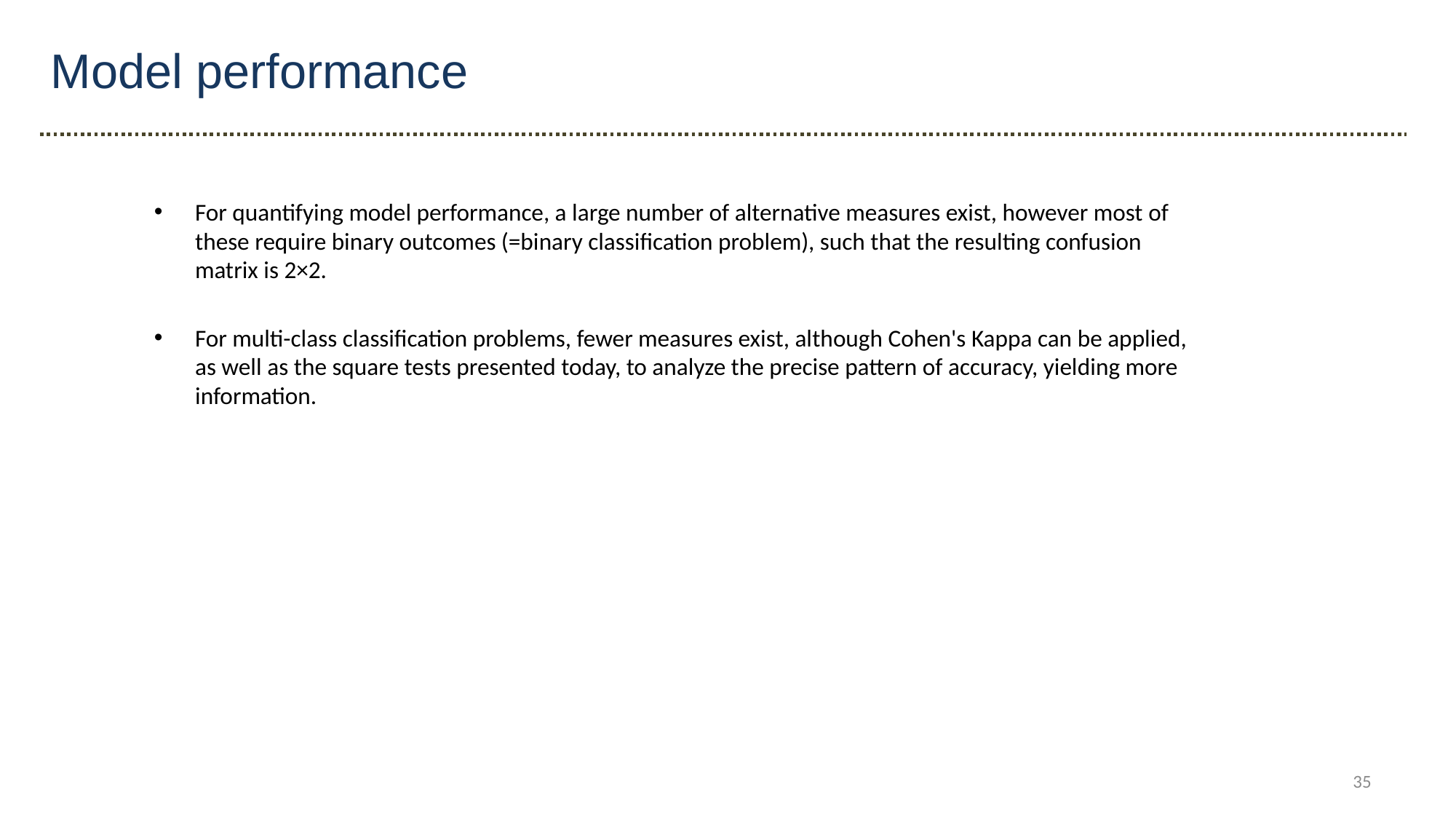

Model performance
For quantifying model performance, a large number of alternative measures exist, however most of these require binary outcomes (=binary classification problem), such that the resulting confusion matrix is 2×2.

For multi-class classification problems, fewer measures exist, although Cohen's Kappa can be applied, as well as the square tests presented today, to analyze the precise pattern of accuracy, yielding more information.
35